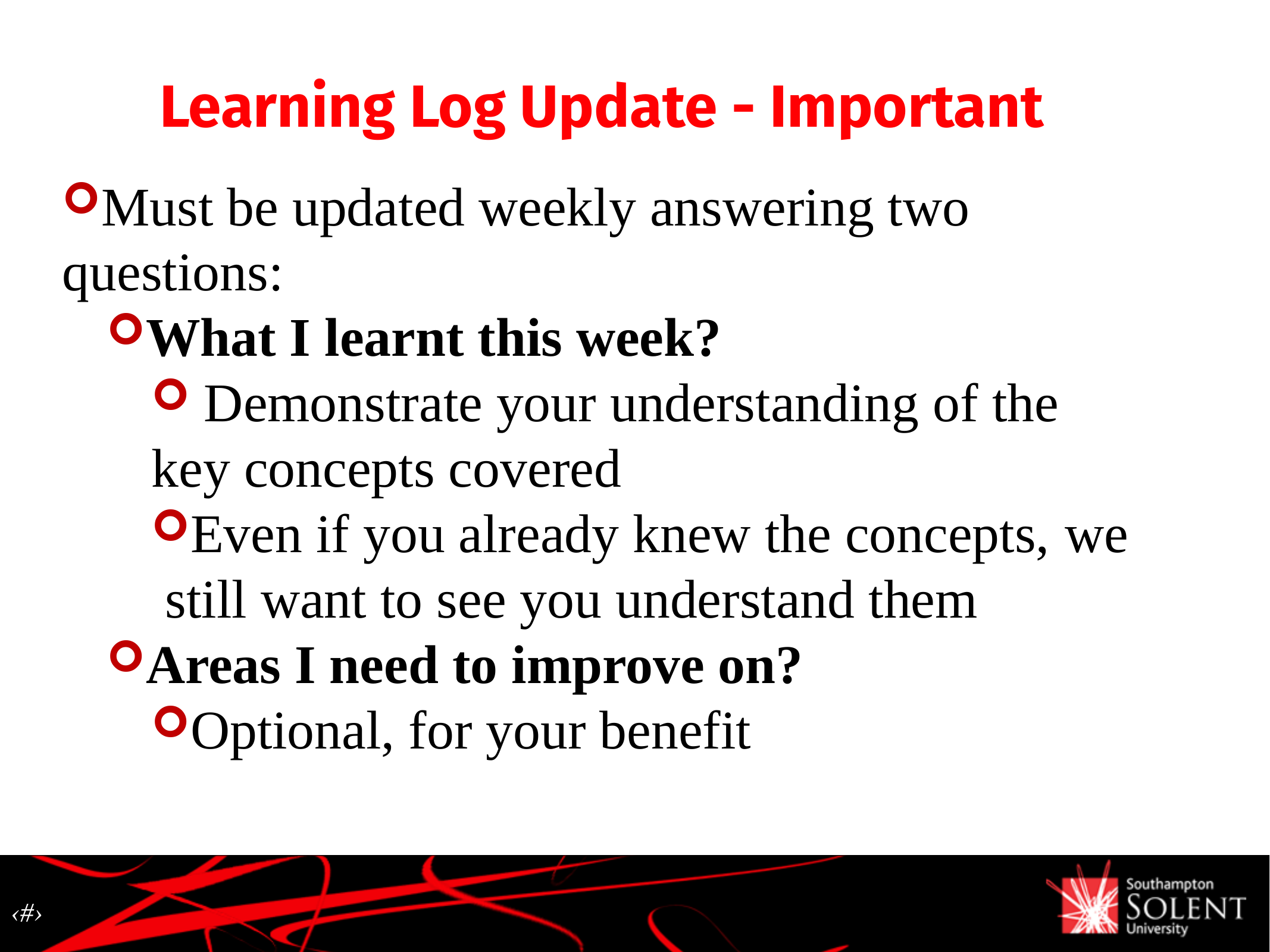

# Learning Log Update - Important
Must be updated weekly answering two questions:
What I learnt this week?
 Demonstrate your understanding of the key concepts covered
Even if you already knew the concepts, we  still want to see you understand them
Areas I need to improve on?
Optional, for your benefit